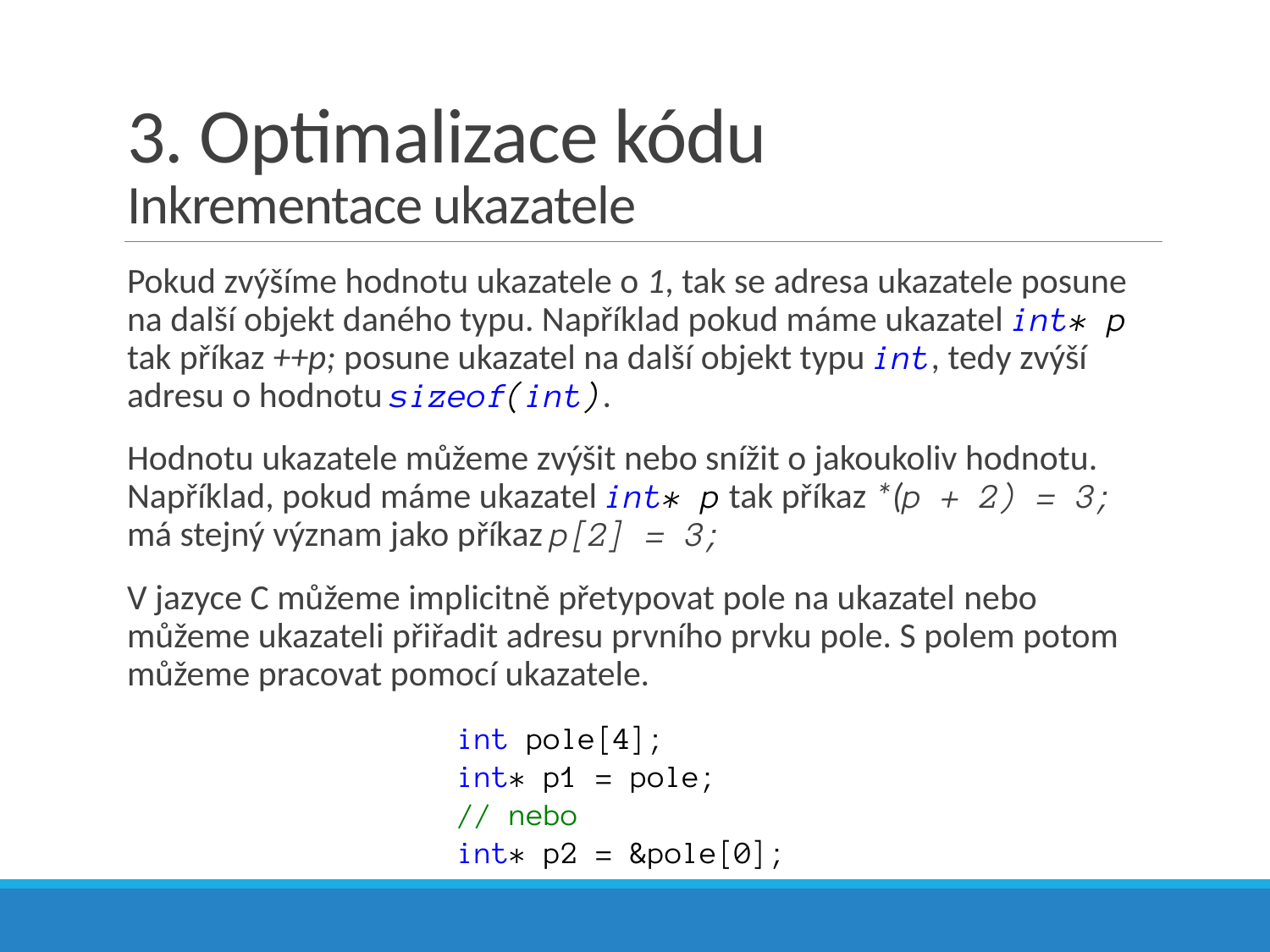

# 3. Optimalizace kódu Inkrementace ukazatele
Pokud zvýšíme hodnotu ukazatele o 1, tak se adresa ukazatele posune na další objekt daného typu. Například pokud máme ukazatel int* p tak příkaz ++p; posune ukazatel na další objekt typu int, tedy zvýší adresu o hodnotu sizeof(int).
Hodnotu ukazatele můžeme zvýšit nebo snížit o jakoukoliv hodnotu. Například, pokud máme ukazatel int* p tak příkaz *(p + 2) = 3; má stejný význam jako příkaz p[2] = 3;
V jazyce C můžeme implicitně přetypovat pole na ukazatel nebo můžeme ukazateli přiřadit adresu prvního prvku pole. S polem potom můžeme pracovat pomocí ukazatele.
int pole[4];
int* p1 = pole;
// nebo
int* p2 = &pole[0];